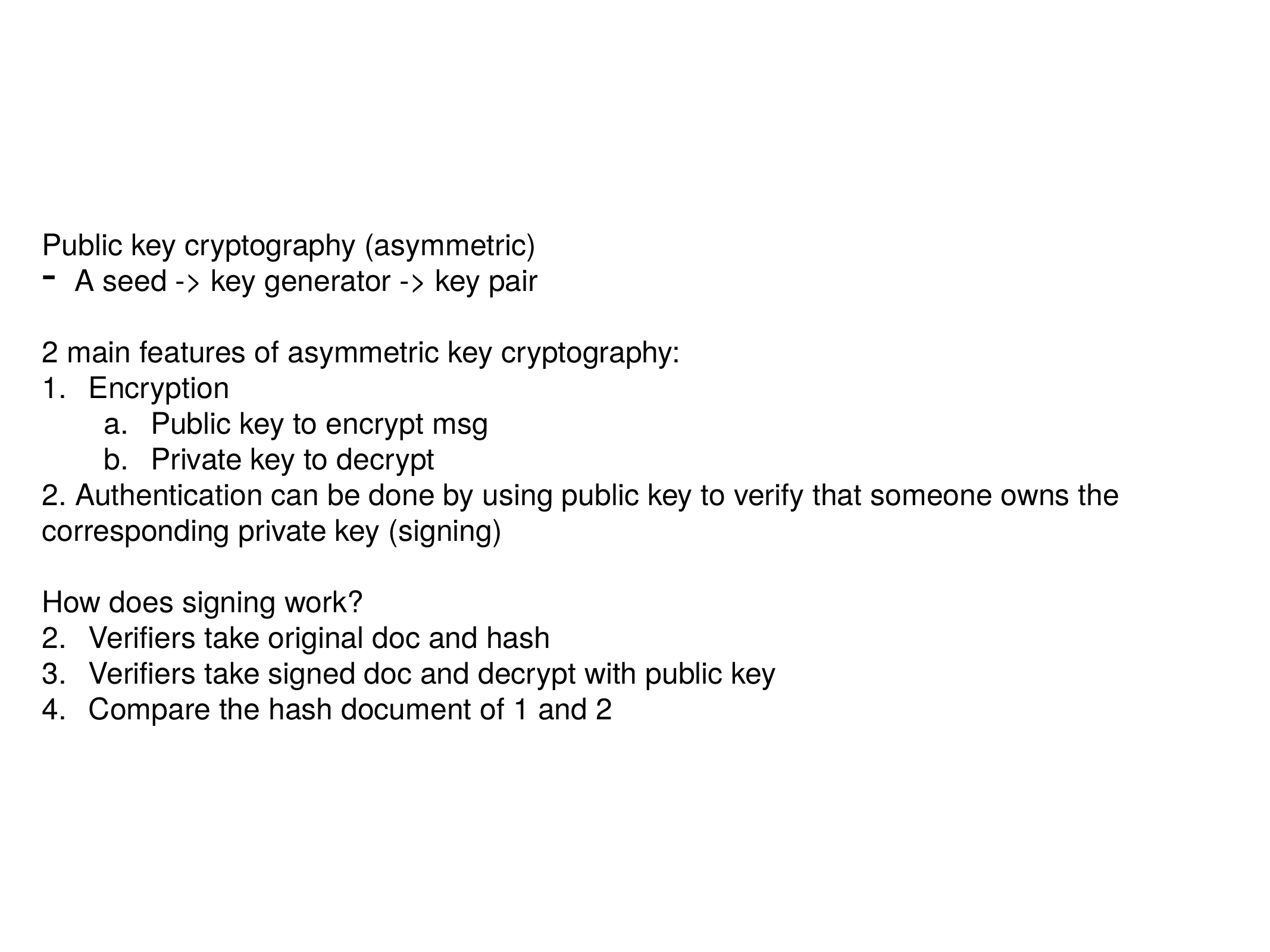

Public key cryptography (asymmetric)
A seed -> key generator -> key pair

2 main features of asymmetric key cryptography:
Encryption
Public key to encrypt msg
Private key to decrypt
2. Authentication can be done by using public key to verify that someone owns the corresponding private key (signing)

How does signing work?
Verifiers take original doc and hash
Verifiers take signed doc and decrypt with public key
Compare the hash document of 1 and 2